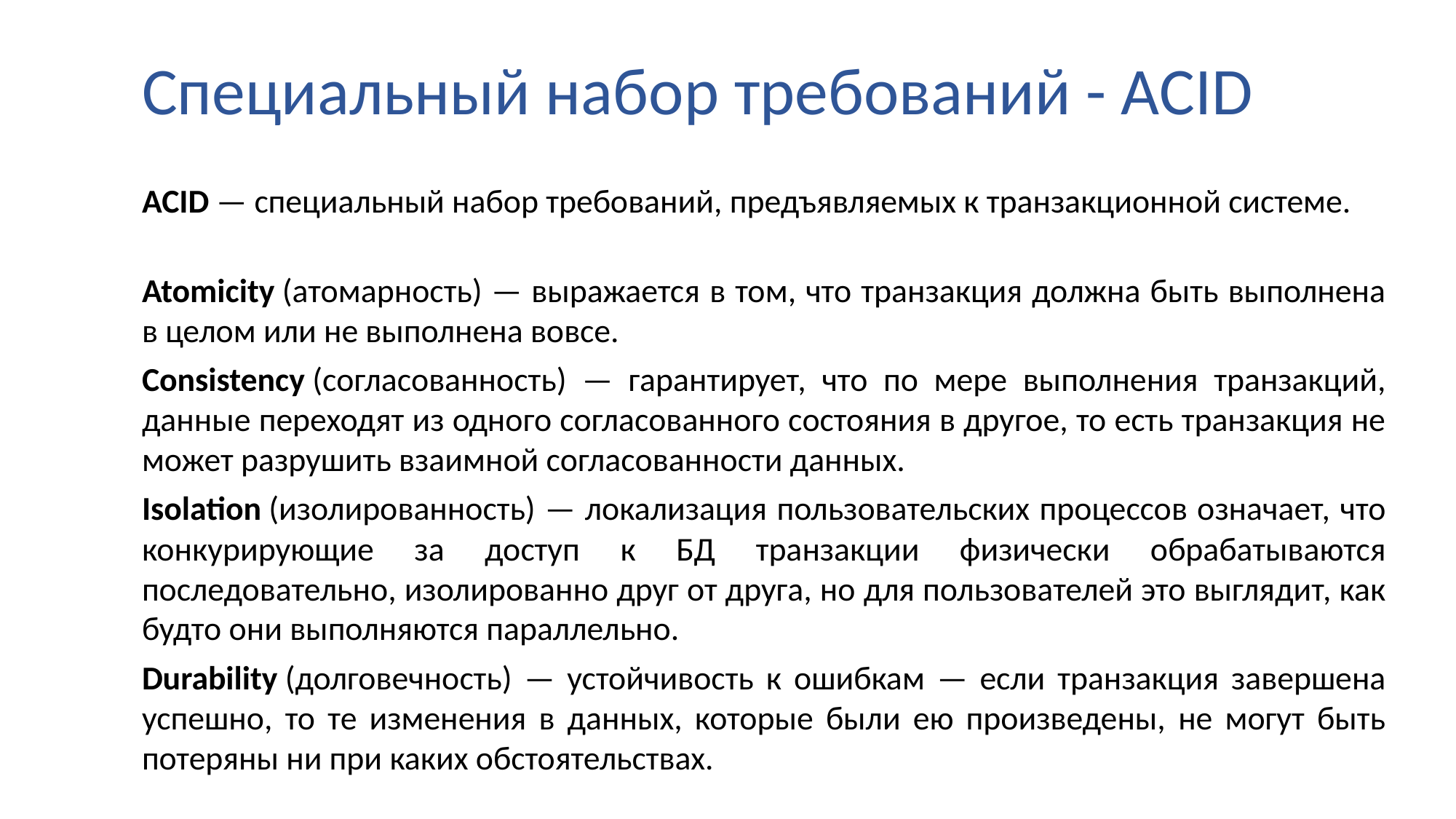

# Специальный набор требований - ACID
ACID — специальный набор требований, предъявляемых к транзакционной системе.
Atomicity (атомарность) — выражается в том, что транзакция должна быть выполнена в целом или не выполнена вовсе.
Consistency (согласованность) — гарантирует, что по мере выполнения транзакций, данные переходят из одного согласованного состояния в другое, то есть транзакция не может разрушить взаимной согласованности данных.
Isolation (изолированность) — локализация пользовательских процессов означает, что конкурирующие за доступ к БД транзакции физически обрабатываются последовательно, изолированно друг от друга, но для пользователей это выглядит, как будто они выполняются параллельно.
Durability (долговечность) — устойчивость к ошибкам — если транзакция завершена успешно, то те изменения в данных, которые были ею произведены, не могут быть потеряны ни при каких обстоятельствах.